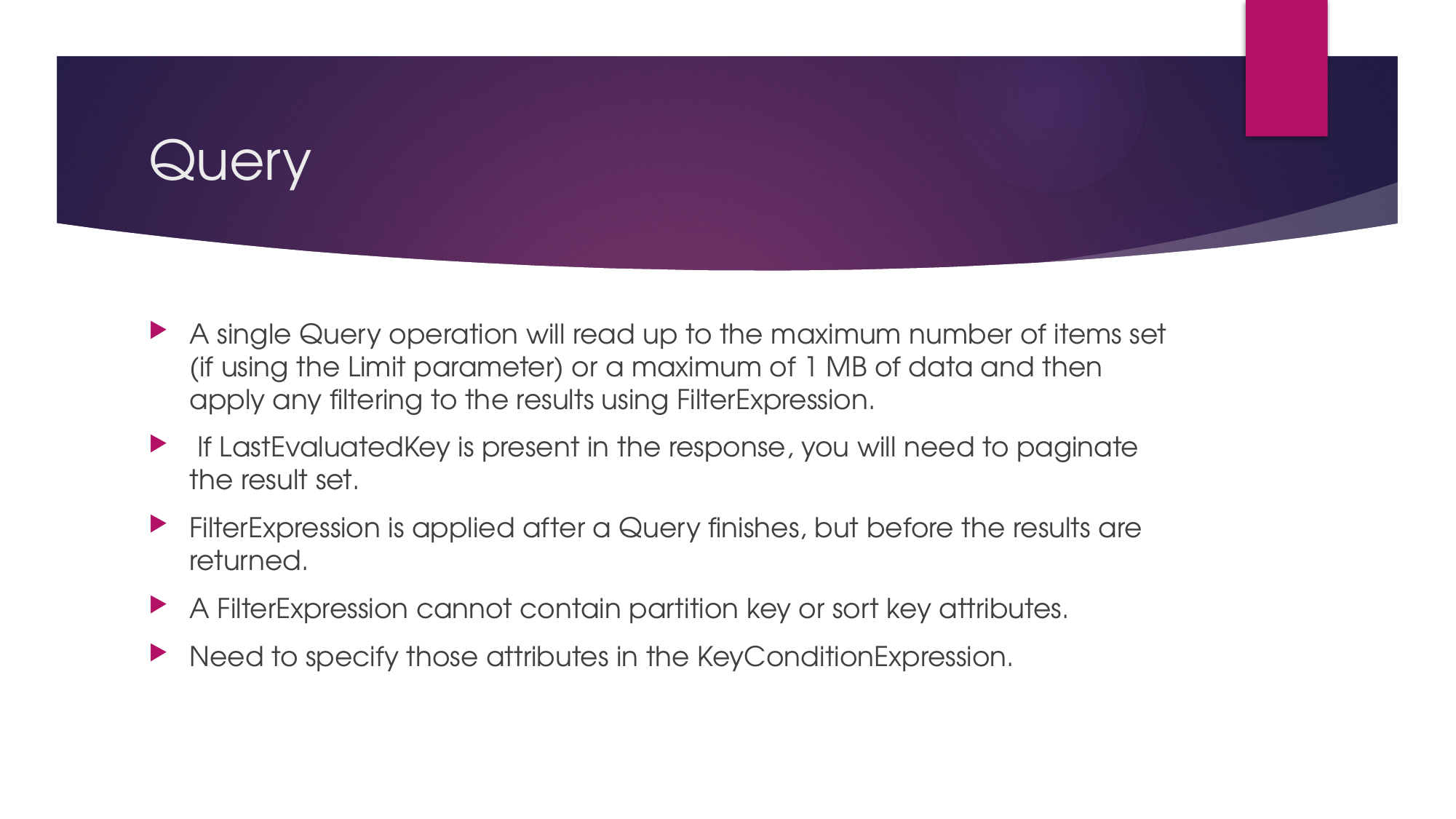

# Query
A single Query operation will read up to the maximum number of items set (if using the Limit parameter) or a maximum of 1 MB of data and then apply any filtering to the results using FilterExpression.
 If LastEvaluatedKey is present in the response, you will need to paginate the result set.
FilterExpression is applied after a Query finishes, but before the results are returned.
A FilterExpression cannot contain partition key or sort key attributes.
Need to specify those attributes in the KeyConditionExpression.